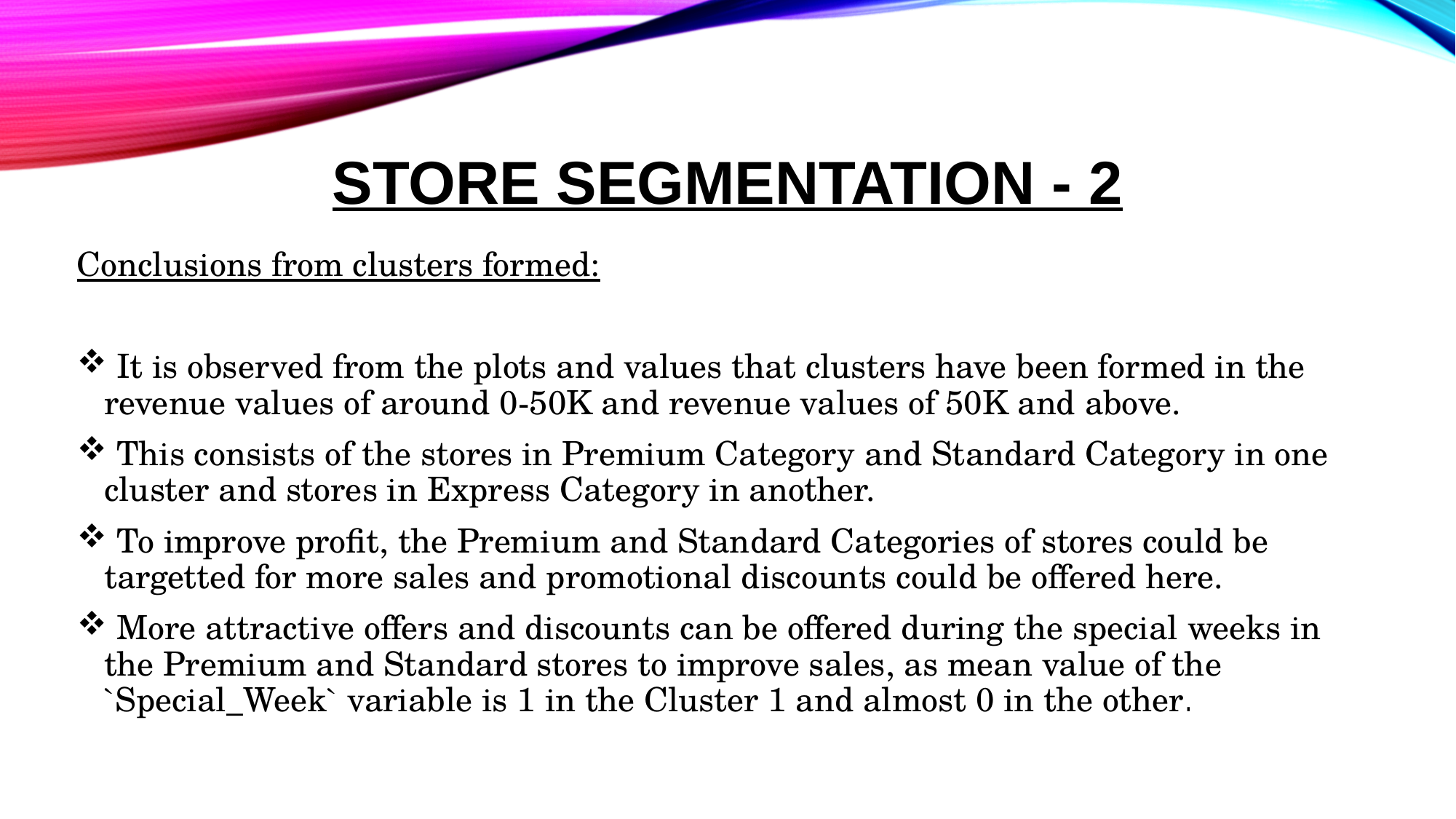

# STORE SEGMENTATION - 2
Conclusions from clusters formed:

 It is observed from the plots and values that clusters have been formed in the  revenue values of around 0-50K and revenue values of 50K and above.
 This consists of the stores in Premium Category and Standard Category in one cluster and stores in Express Category in another.
 To improve profit, the Premium and Standard Categories of stores could be targetted for more sales and promotional discounts could be offered here.
 More attractive offers and discounts can be offered during the special weeks in the Premium and Standard stores to improve sales, as mean value of the `Special_Week` variable is 1 in the Cluster 1 and almost 0 in the other.